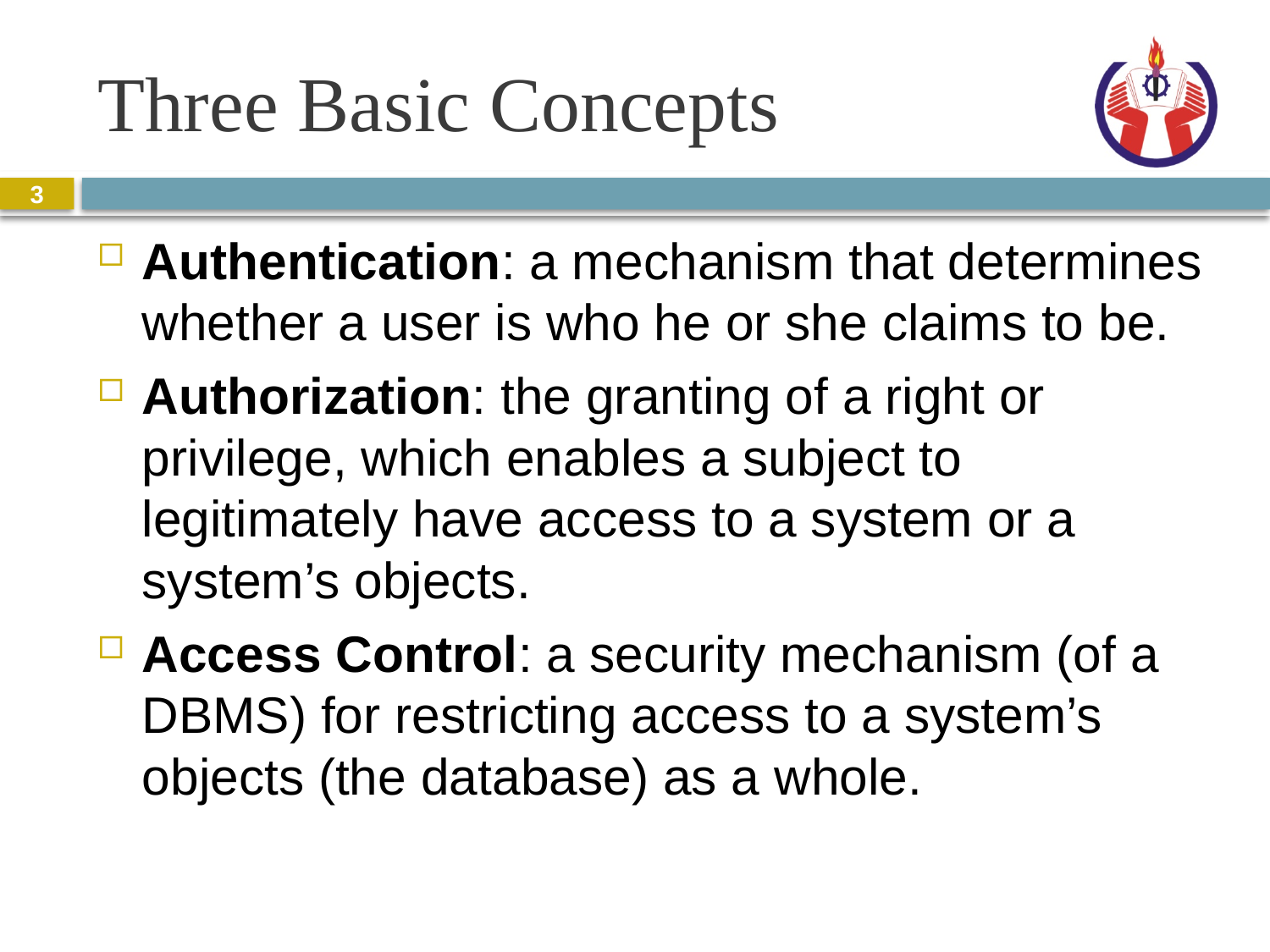

# Three Basic Concepts
3
Authentication: a mechanism that determines whether a user is who he or she claims to be.
Authorization: the granting of a right or privilege, which enables a subject to legitimately have access to a system or a system’s objects.
Access Control: a security mechanism (of a DBMS) for restricting access to a system’s objects (the database) as a whole.